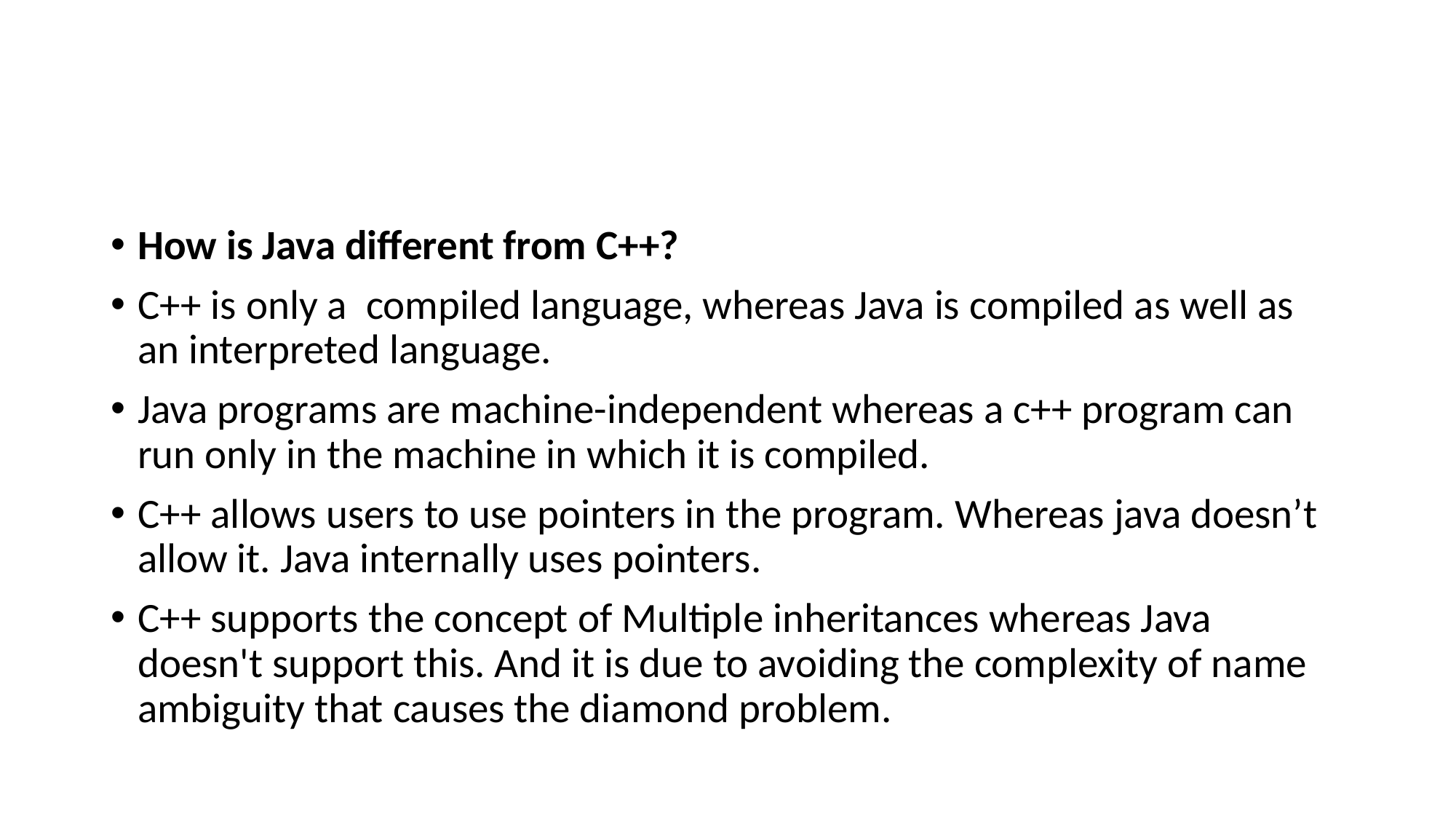

#
How is Java different from C++?
C++ is only a  compiled language, whereas Java is compiled as well as an interpreted language.
Java programs are machine-independent whereas a c++ program can run only in the machine in which it is compiled.
C++ allows users to use pointers in the program. Whereas java doesn’t allow it. Java internally uses pointers.
C++ supports the concept of Multiple inheritances whereas Java doesn't support this. And it is due to avoiding the complexity of name ambiguity that causes the diamond problem.